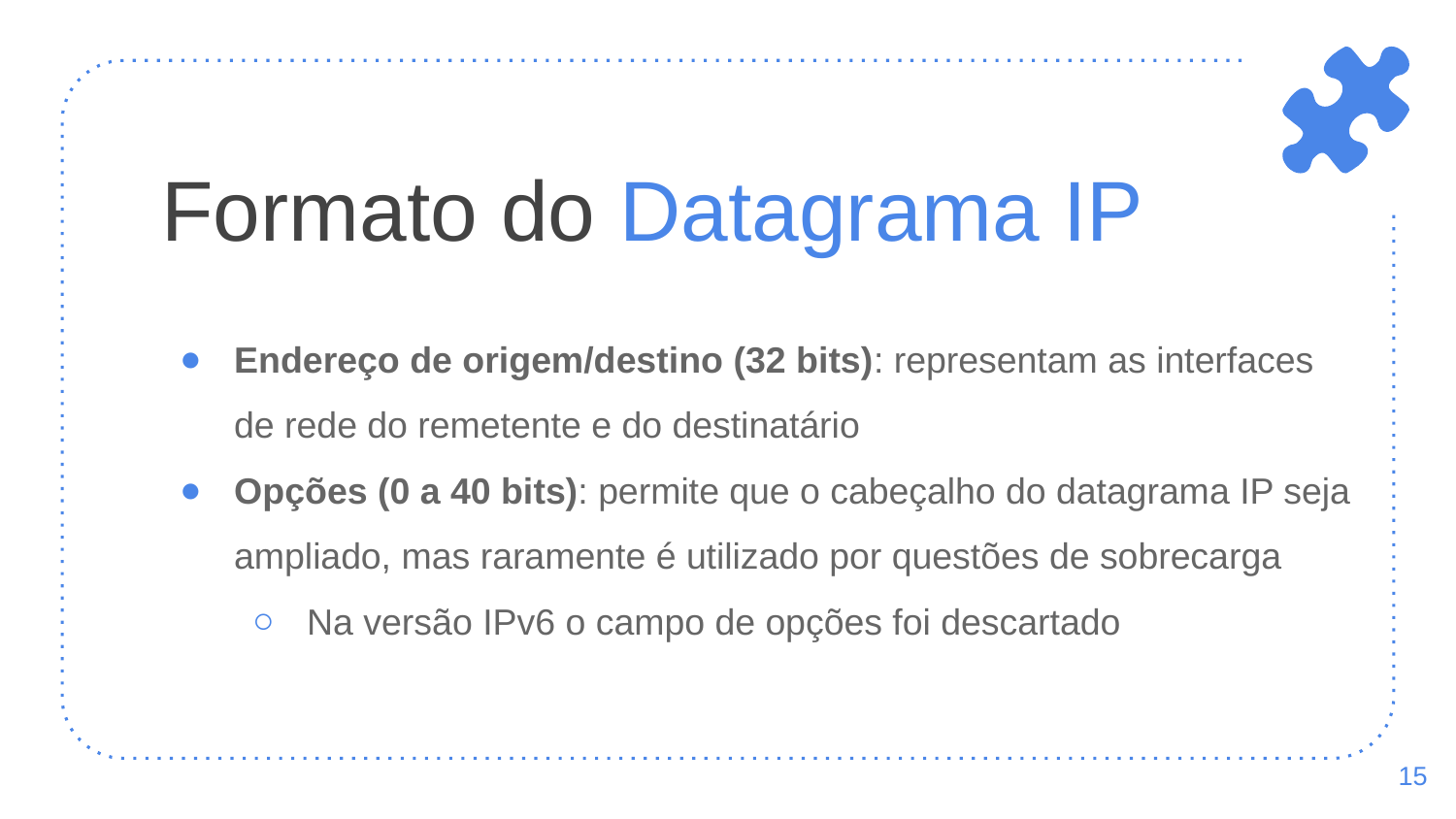

# Formato do Datagrama IP
Endereço de origem/destino (32 bits): representam as interfaces de rede do remetente e do destinatário
Opções (0 a 40 bits): permite que o cabeçalho do datagrama IP seja ampliado, mas raramente é utilizado por questões de sobrecarga
Na versão IPv6 o campo de opções foi descartado
15